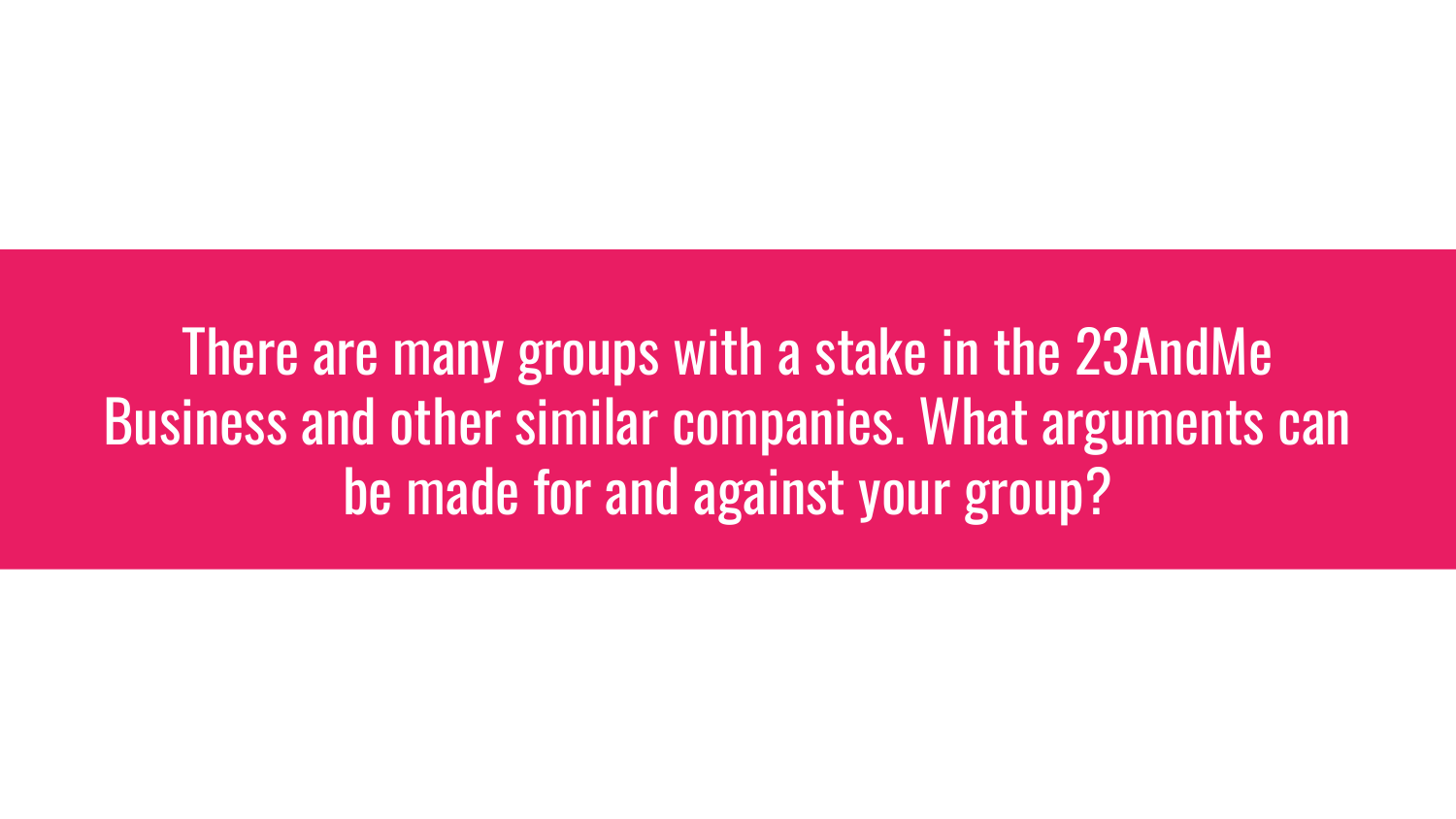

# There are many groups with a stake in the 23AndMe Business and other similar companies. What arguments can be made for and against your group?